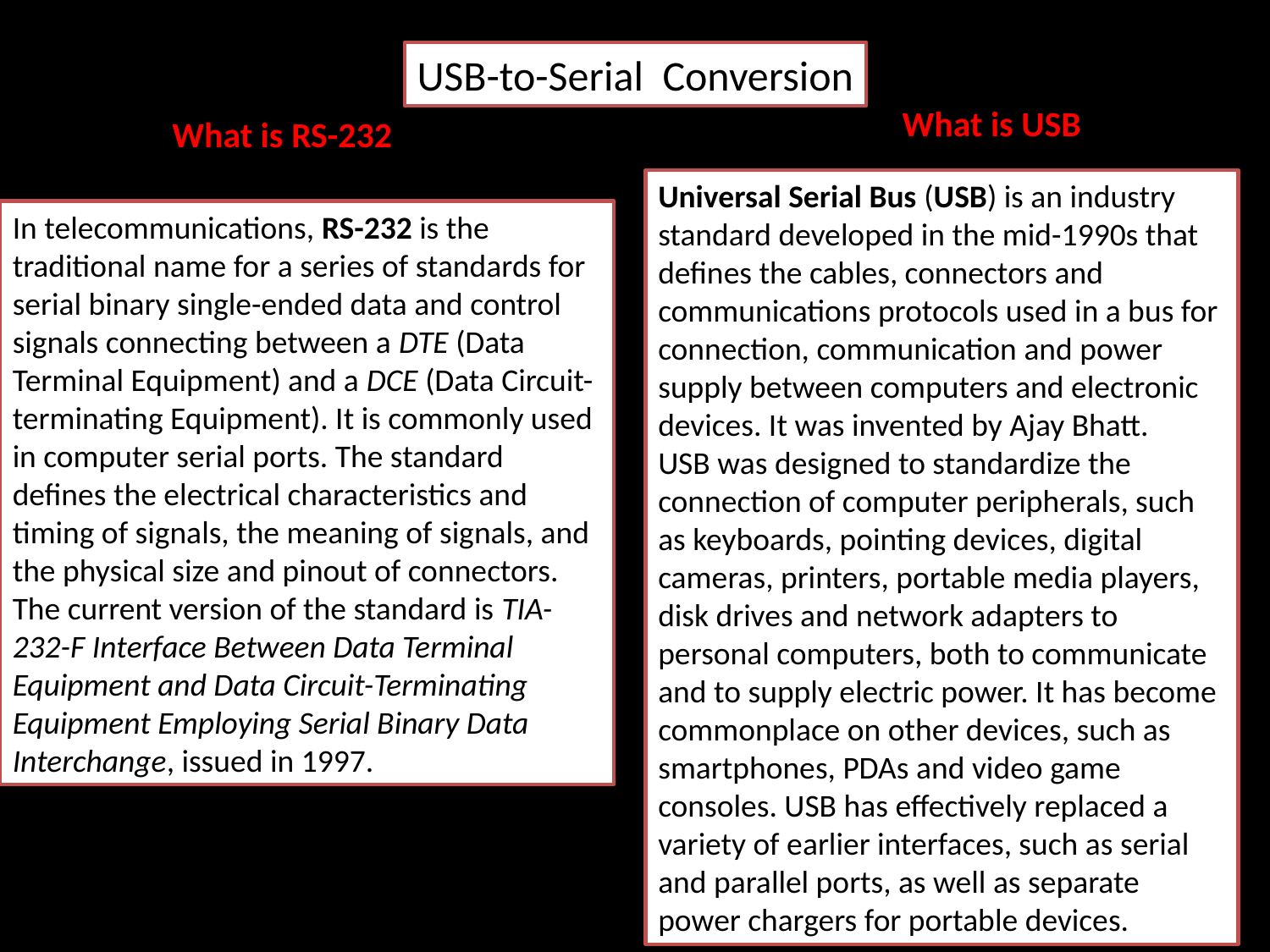

USB-to-Serial  Conversion
What is USB
What is RS-232
Universal Serial Bus (USB) is an industry standard developed in the mid-1990s that defines the cables, connectors and communications protocols used in a bus for connection, communication and power supply between computers and electronic devices. It was invented by Ajay Bhatt.
USB was designed to standardize the connection of computer peripherals, such as keyboards, pointing devices, digital cameras, printers, portable media players, disk drives and network adapters to personal computers, both to communicate and to supply electric power. It has become commonplace on other devices, such as smartphones, PDAs and video game consoles. USB has effectively replaced a variety of earlier interfaces, such as serial and parallel ports, as well as separate power chargers for portable devices.
In telecommunications, RS-232 is the traditional name for a series of standards for serial binary single-ended data and control signals connecting between a DTE (Data Terminal Equipment) and a DCE (Data Circuit-terminating Equipment). It is commonly used in computer serial ports. The standard defines the electrical characteristics and timing of signals, the meaning of signals, and the physical size and pinout of connectors. The current version of the standard is TIA-232-F Interface Between Data Terminal Equipment and Data Circuit-Terminating Equipment Employing Serial Binary Data Interchange, issued in 1997.